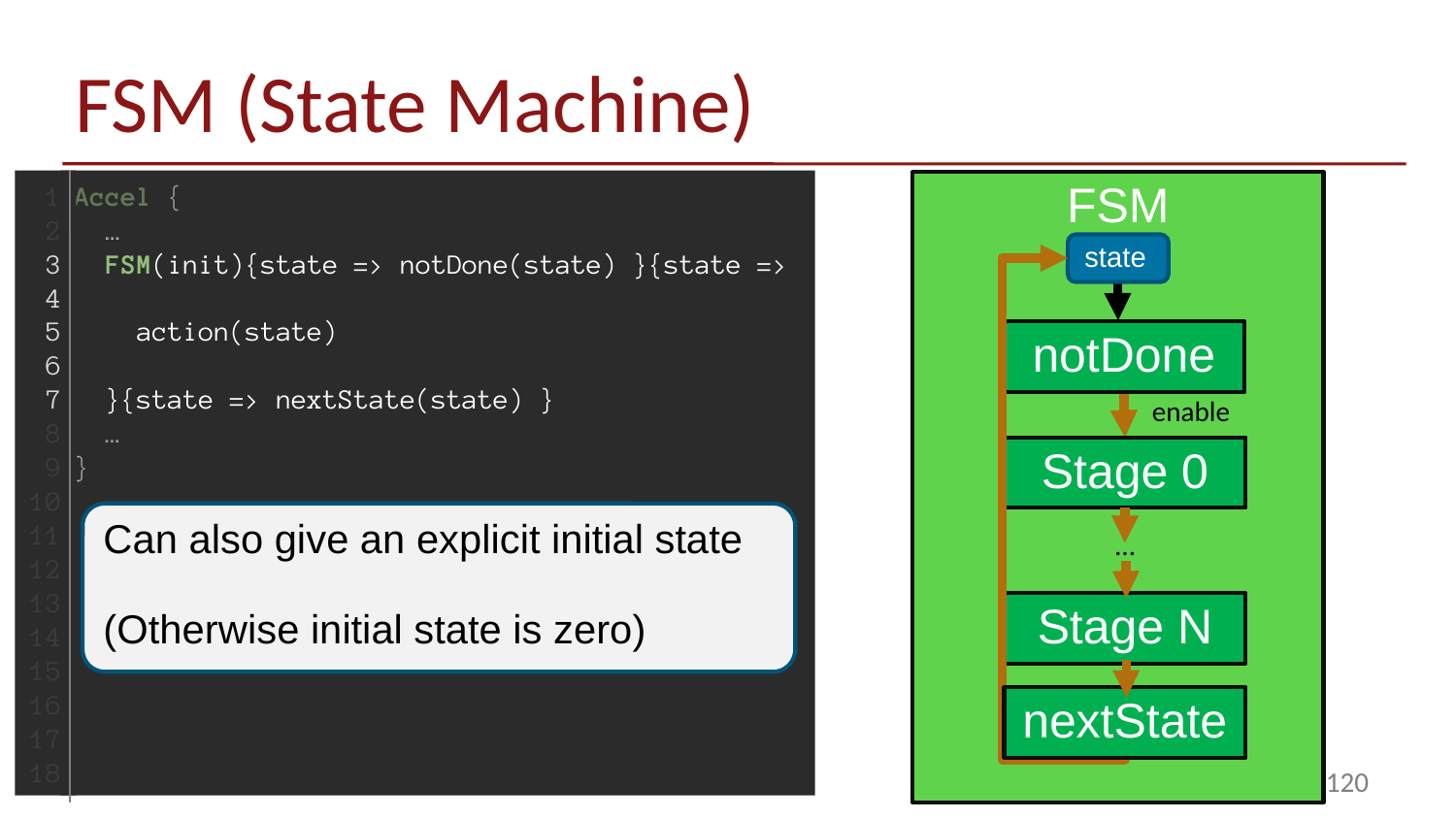

# FSM (State Machine)
1
2
3
4
5
6
7
8
9
10
11
12
13
14
15
16
17
18
Accel {
  …
  FSM(init){state => notDone(state) }{state =>

    action(state)

  }{state => nextState(state) }
  …
}

FSM

state
ARM A9
(Host)
notDone
enable

Stage 0
Can also give an explicit initial state

(Otherwise initial state is zero)

CPU DRAM

…
Stage N

nextState
120